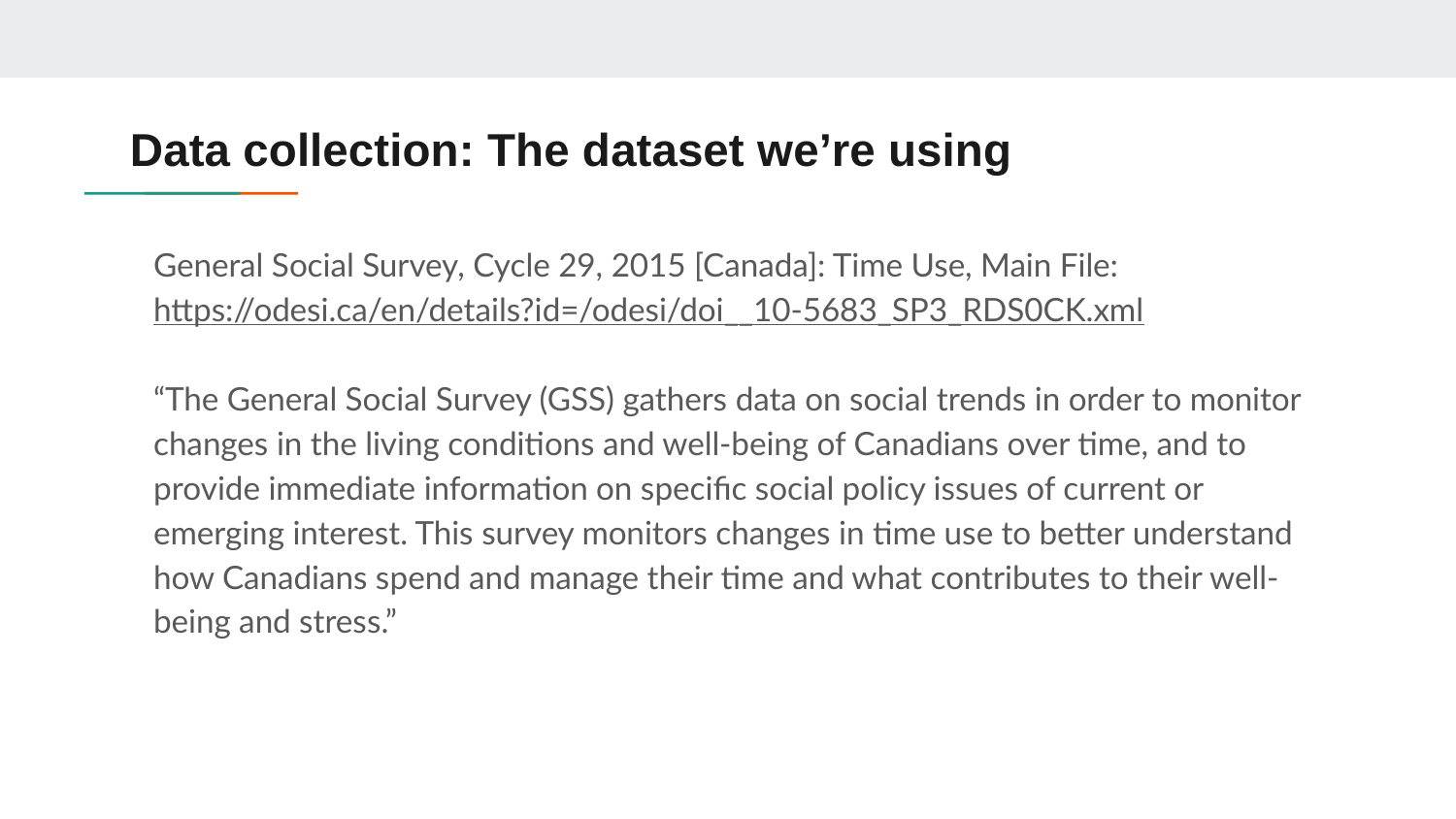

# Data collection: The dataset we’re using
General Social Survey, Cycle 29, 2015 [Canada]: Time Use, Main File:
https://odesi.ca/en/details?id=/odesi/doi__10-5683_SP3_RDS0CK.xml

“The General Social Survey (GSS) gathers data on social trends in order to monitor changes in the living conditions and well-being of Canadians over time, and to provide immediate information on specific social policy issues of current or emerging interest. This survey monitors changes in time use to better understand how Canadians spend and manage their time and what contributes to their well-being and stress.”